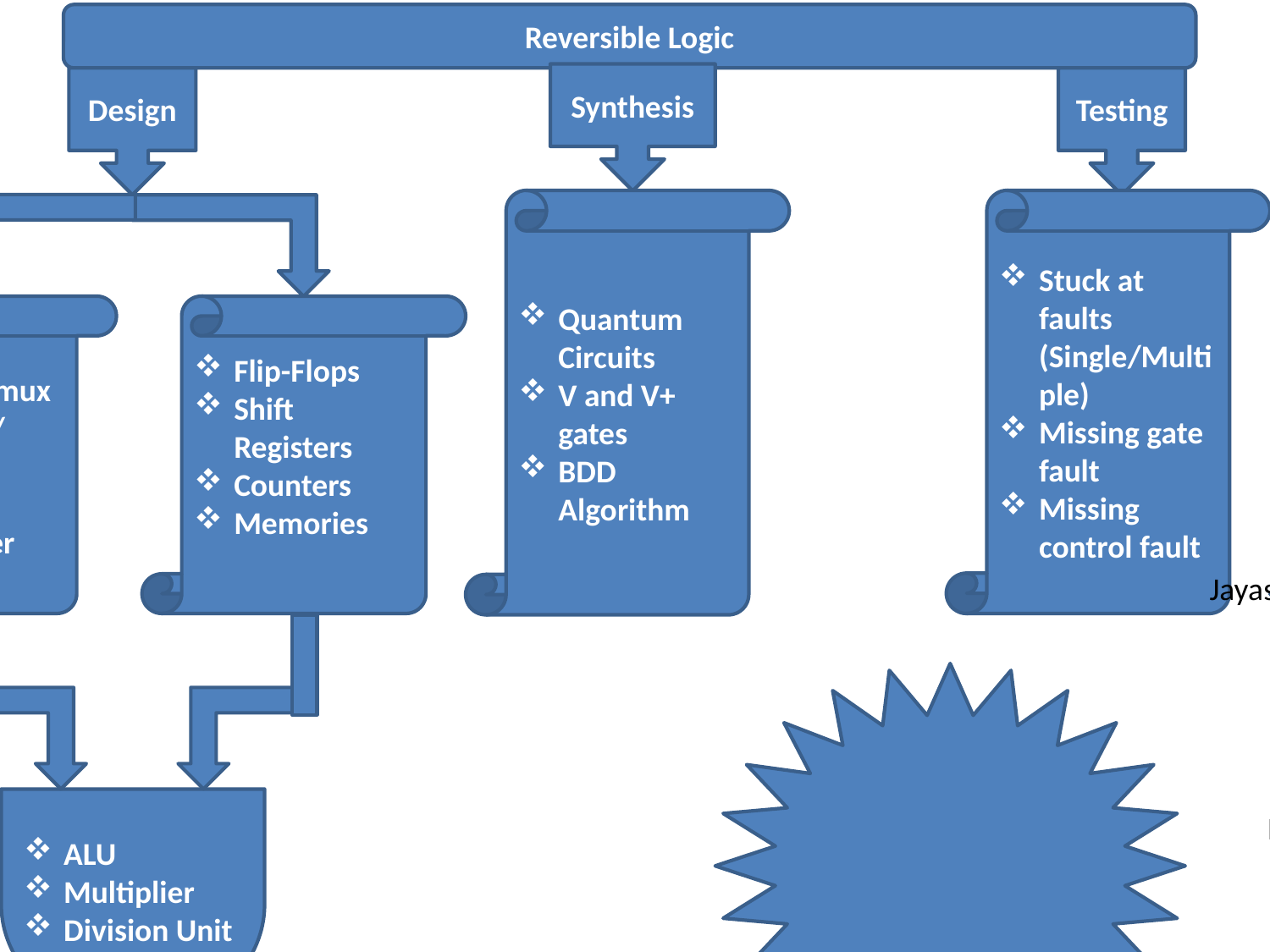

Reversible Logic
Synthesis
Design
Testing
Debashis De
Quantum Circuits
V and V+ gates
BDD Algorithm
Stuck at faults (Single/Multiple)
Missing gate fault
Missing control fault

H.Thapliyal
Landauer
Bennett
Feynman
Fredkin
Peres

Flip-Flops
Shift Registers
Counters
Memories

Adder
Mux/Demux
Encoder/Decoder
Code Converter

Morrison M
M. Haghparast
Jayashree H V
Neeraj Kumar Misra

Bibhash Sen

Rakshith Saligram
Hasan Babu
ALU
Multiplier
Division Unit

A.V. Anantha Lakshmi
Selim Al Mamun